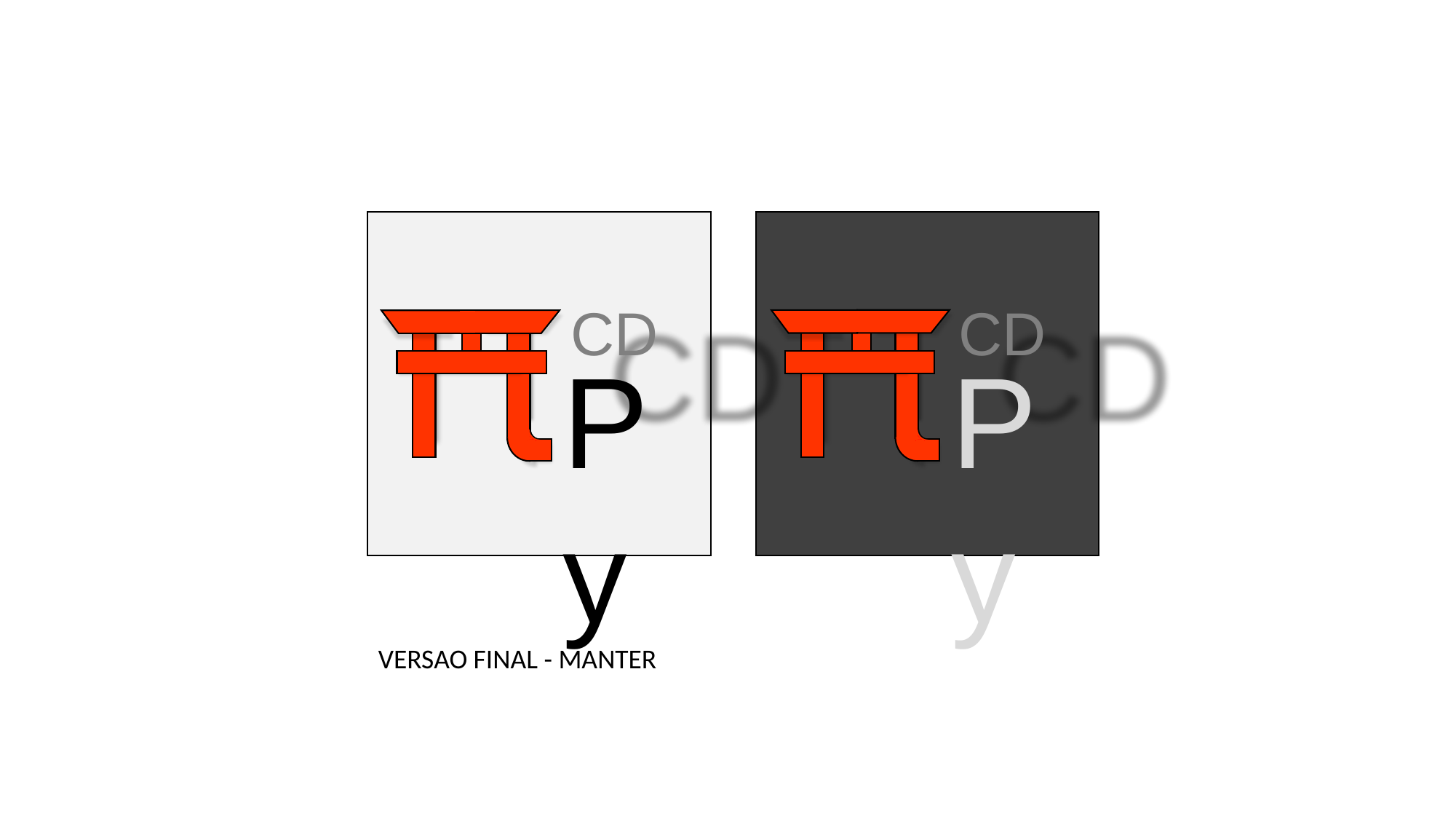

CD
CD

Py
Py

VERSAO FINAL - MANTER